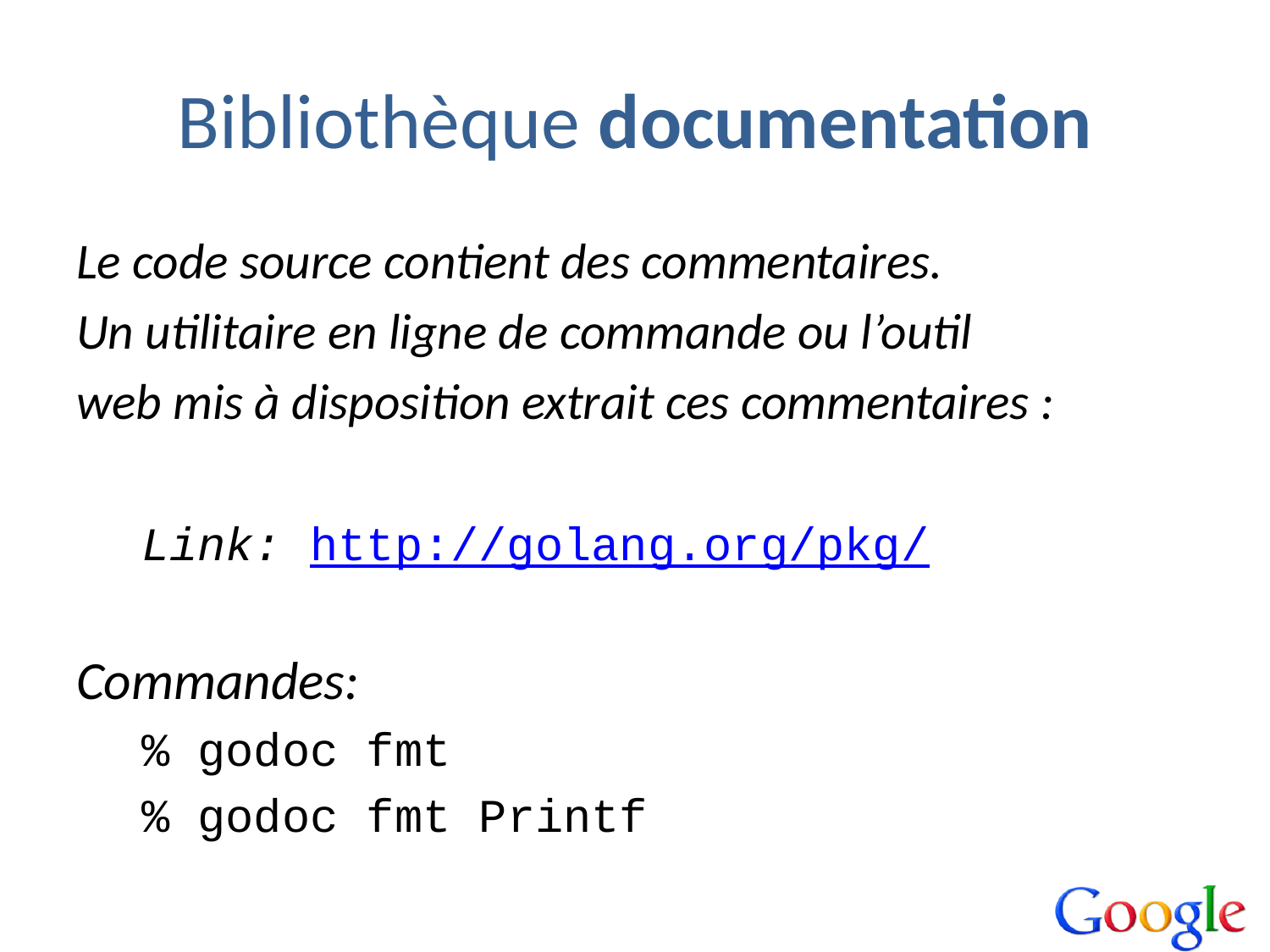

# Bibliothèque documentation
Le code source contient des commentaires.
Un utilitaire en ligne de commande ou l’outil
web mis à disposition extrait ces commentaires :

Link: http://golang.org/pkg/

Commandes:
% godoc fmt
% godoc fmt Printf